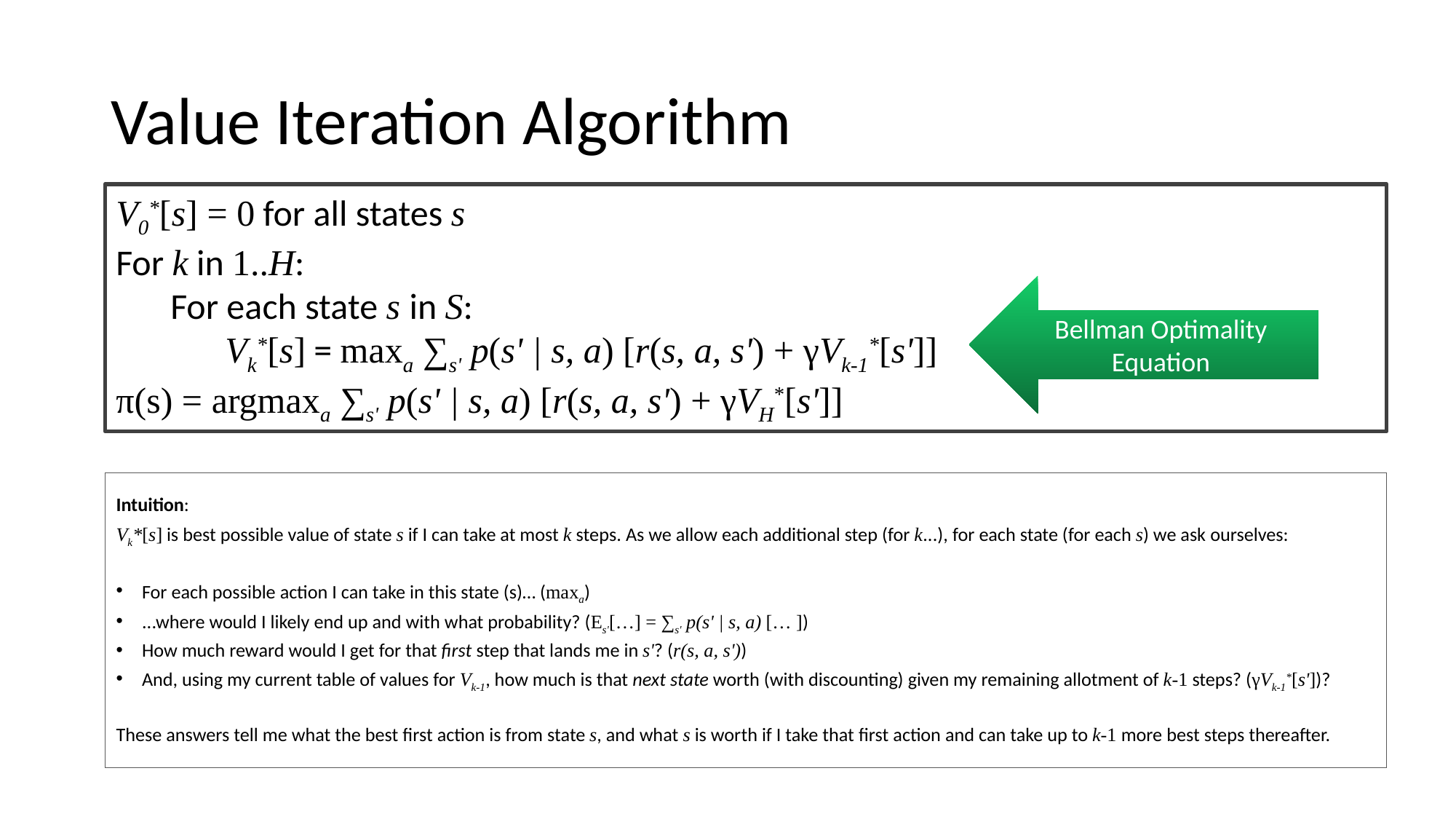

# Value Iteration Algorithm
V0*[s] = 0 for all states s​
For k in 1..H:
For each state s in S:
Vk*[s] = maxa ∑s' p(s' | s, a) [r(s, a, s') + γVk-1*[s']]
π(s) = argmaxa ∑s' p(s' | s, a) [r(s, a, s') + γVH*[s']]
Bellman Optimality Equation
Intuition:
Vk*[s] is best possible value of state s if I can take at most k steps. As we allow each additional step (for k...), for each state (for each s) we ask ourselves:

For each possible action I can take in this state (s)… (maxa)
...where would I likely end up and with what probability? (Es'[…] = ∑s' p(s' | s, a) [… ])
How much reward would I get for that first step that lands me in s'? (r(s, a, s'))
And, using my current table of values for Vk-1, how much is that next state worth (with discounting) given my remaining allotment of k-1 steps? (γVk-1*[s'])?

These answers tell me what the best first action is from state s, and what s is worth if I take that first action and can take up to k-1 more best steps thereafter.